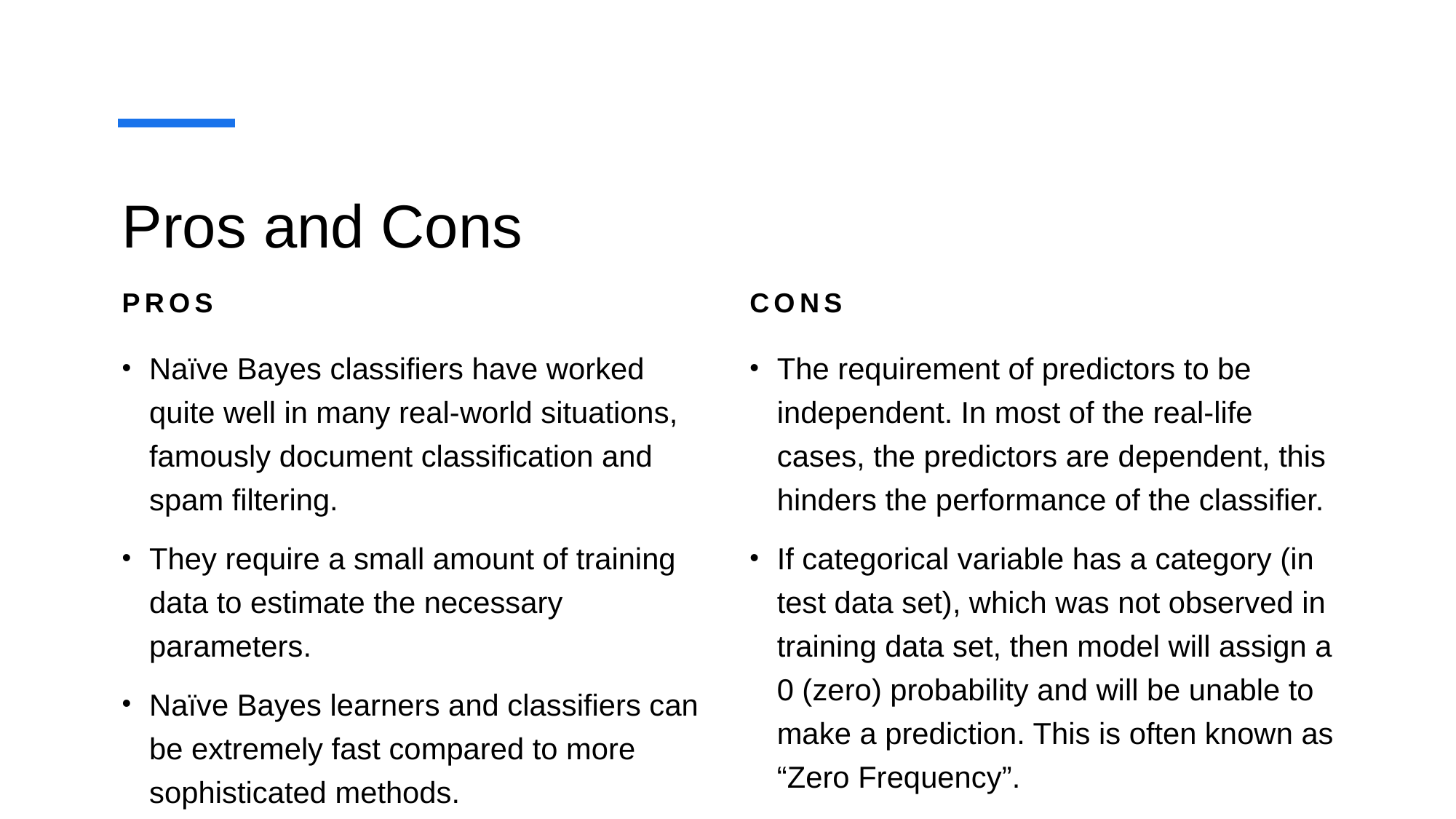

# Pros and Cons
Pros
conS
Naïve Bayes classifiers have worked quite well in many real-world situations, famously document classification and spam filtering.
They require a small amount of training data to estimate the necessary parameters.
Naïve Bayes learners and classifiers can be extremely fast compared to more sophisticated methods.
The requirement of predictors to be independent. In most of the real-life cases, the predictors are dependent, this hinders the performance of the classifier.
If categorical variable has a category (in test data set), which was not observed in training data set, then model will assign a 0 (zero) probability and will be unable to make a prediction. This is often known as “Zero Frequency”.